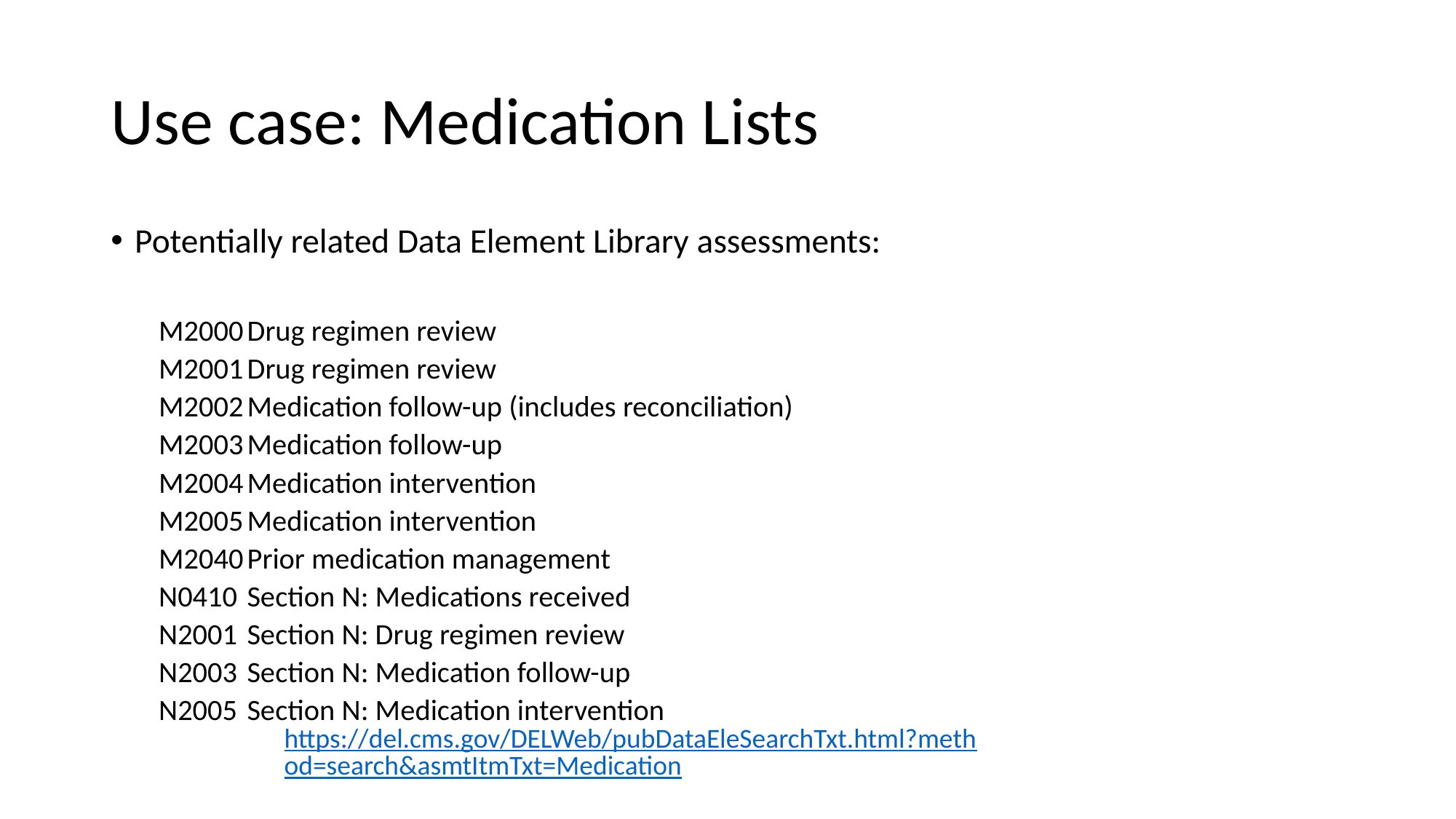

# Use case: Medication Lists
Potentially related Data Element Library assessments:

M2000	Drug regimen review
M2001	Drug regimen review
M2002	Medication follow-up (includes reconciliation)
M2003	Medication follow-up
M2004	Medication intervention
M2005	Medication intervention
M2040	Prior medication management
N0410	Section N: Medications received
N2001	Section N: Drug regimen review
N2003	Section N: Medication follow-up
N2005	Section N: Medication intervention

https://del.cms.gov/DELWeb/pubDataEleSearchTxt.html?method=search&asmtItmTxt=Medication